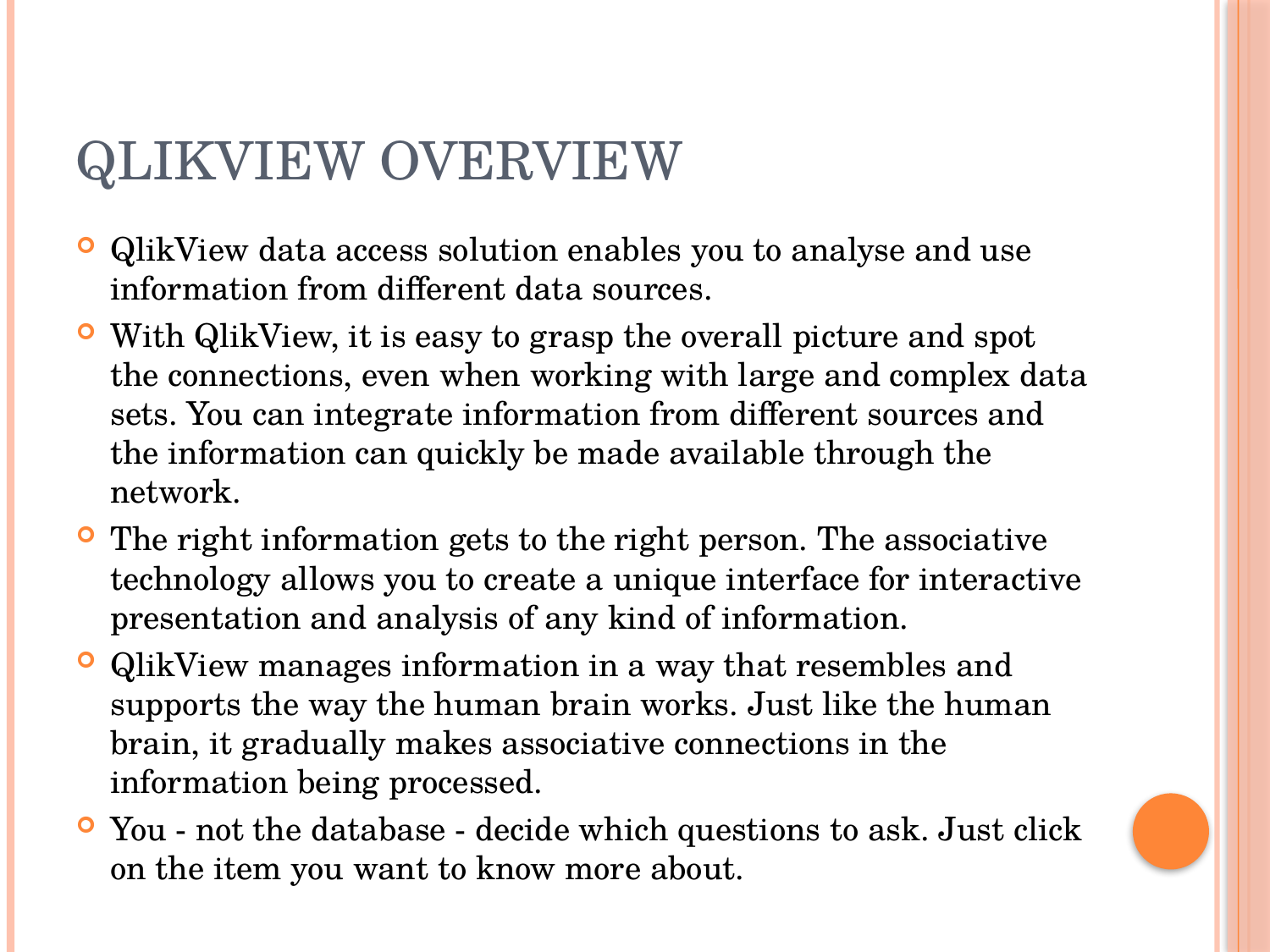

# QLIKVIEW OVERVIEW
QlikView data access solution enables you to analyse and use information from different data sources.
With QlikView, it is easy to grasp the overall picture and spot the connections, even when working with large and complex data sets. You can integrate information from different sources and the information can quickly be made available through the network.
The right information gets to the right person. The associative technology allows you to create a unique interface for interactive presentation and analysis of any kind of information.
QlikView manages information in a way that resembles and supports the way the human brain works. Just like the human brain, it gradually makes associative connections in the information being processed.
You - not the database - decide which questions to ask. Just click on the item you want to know more about.